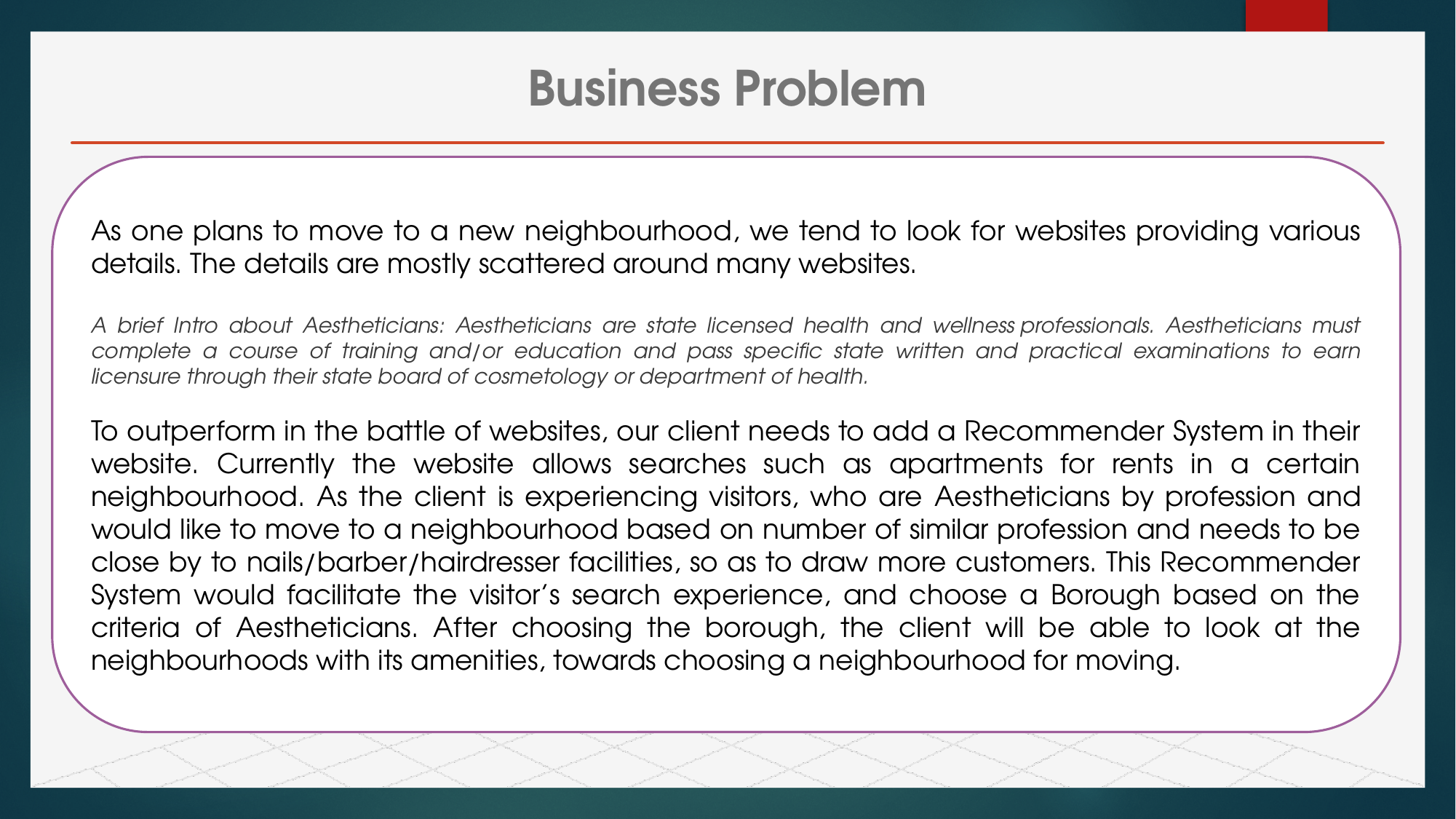

Business Problem
As one plans to move to a new neighbourhood, we tend to look for websites providing various details. The details are mostly scattered around many websites.

A brief Intro about Aestheticians: Aestheticians are state licensed health and wellness professionals. Aestheticians must complete a course of training and/or education and pass specific state written and practical examinations to earn licensure through their state board of cosmetology or department of health.

To outperform in the battle of websites, our client needs to add a Recommender System in their website. Currently the website allows searches such as apartments for rents in a certain neighbourhood. As the client is experiencing visitors, who are Aestheticians by profession and would like to move to a neighbourhood based on number of similar profession and needs to be close by to nails/barber/hairdresser facilities, so as to draw more customers. This Recommender System would facilitate the visitor’s search experience, and choose a Borough based on the criteria of Aestheticians. After choosing the borough, the client will be able to look at the neighbourhoods with its amenities, towards choosing a neighbourhood for moving.